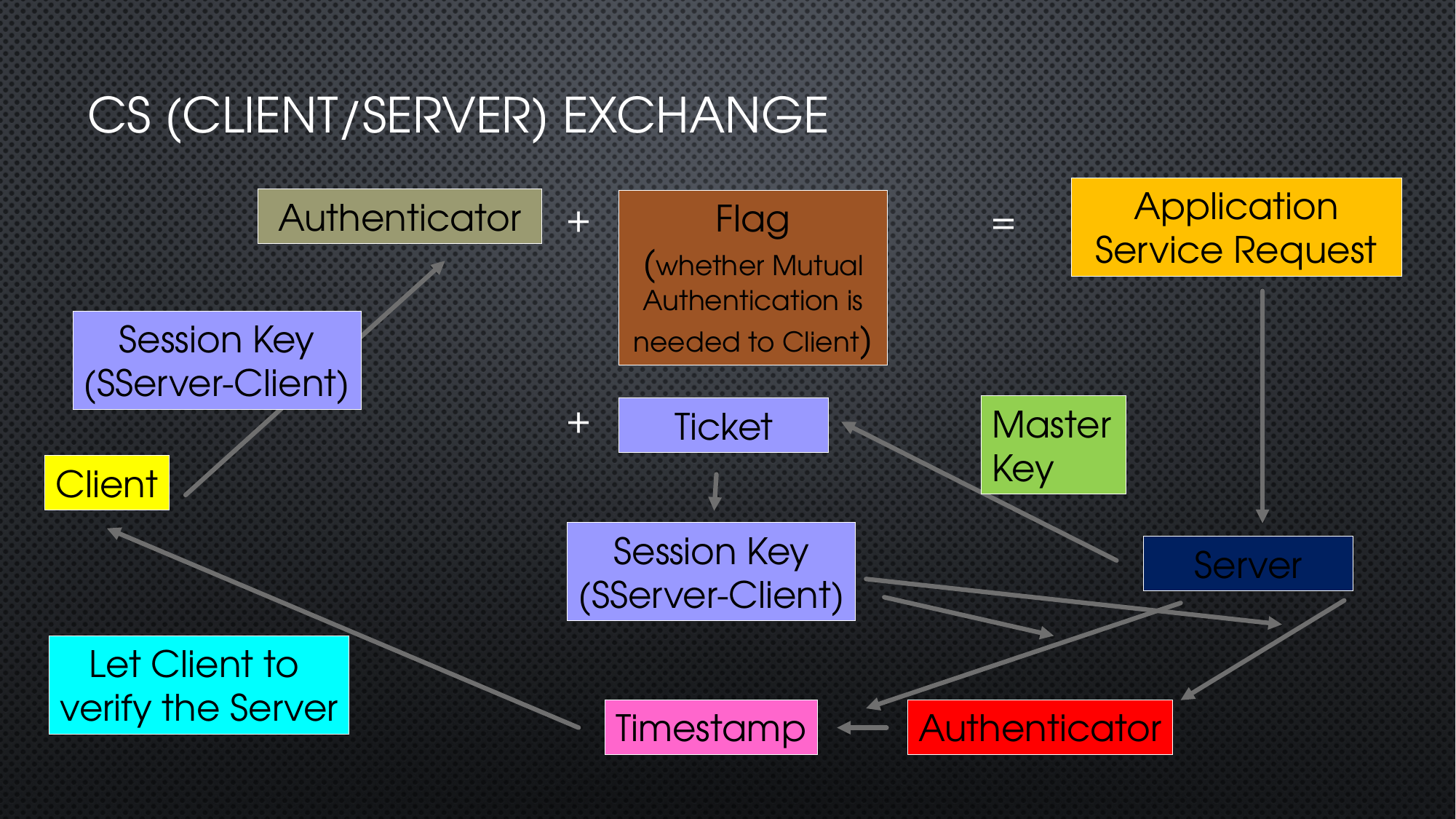

# CS (Client/Server) Exchange
Application Service Request
Authenticator
+
Flag
(whether Mutual Authentication is needed to Client)
=
Session Key
(SServer-Client)
+
Master
Key
Ticket
Client
Session Key
(SServer-Client)
Server
Let Client to
verify the Server
Timestamp
Authenticator